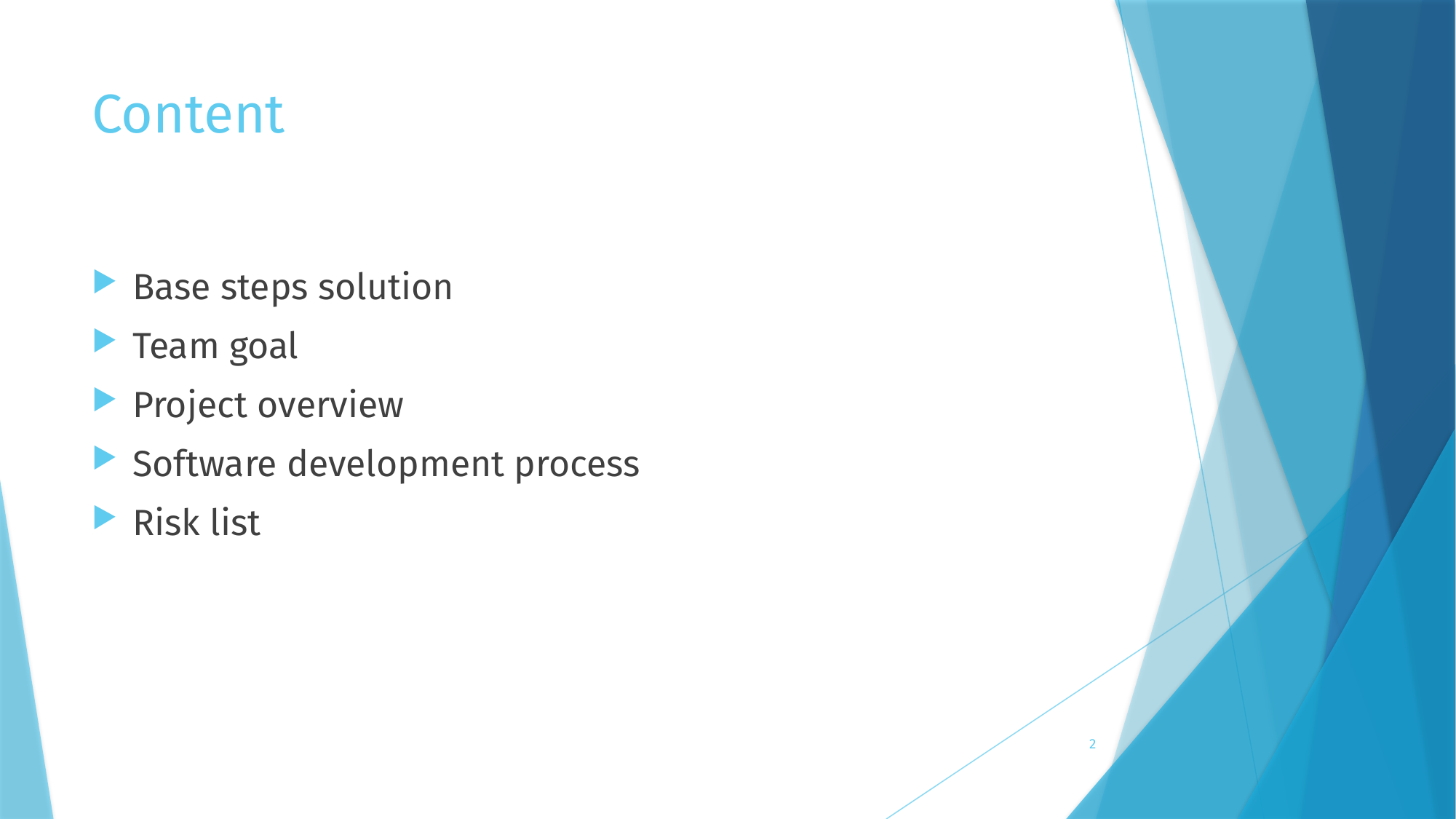

# Content
Base steps solution
Team goal
Project overview
Software development process
Risk list

2